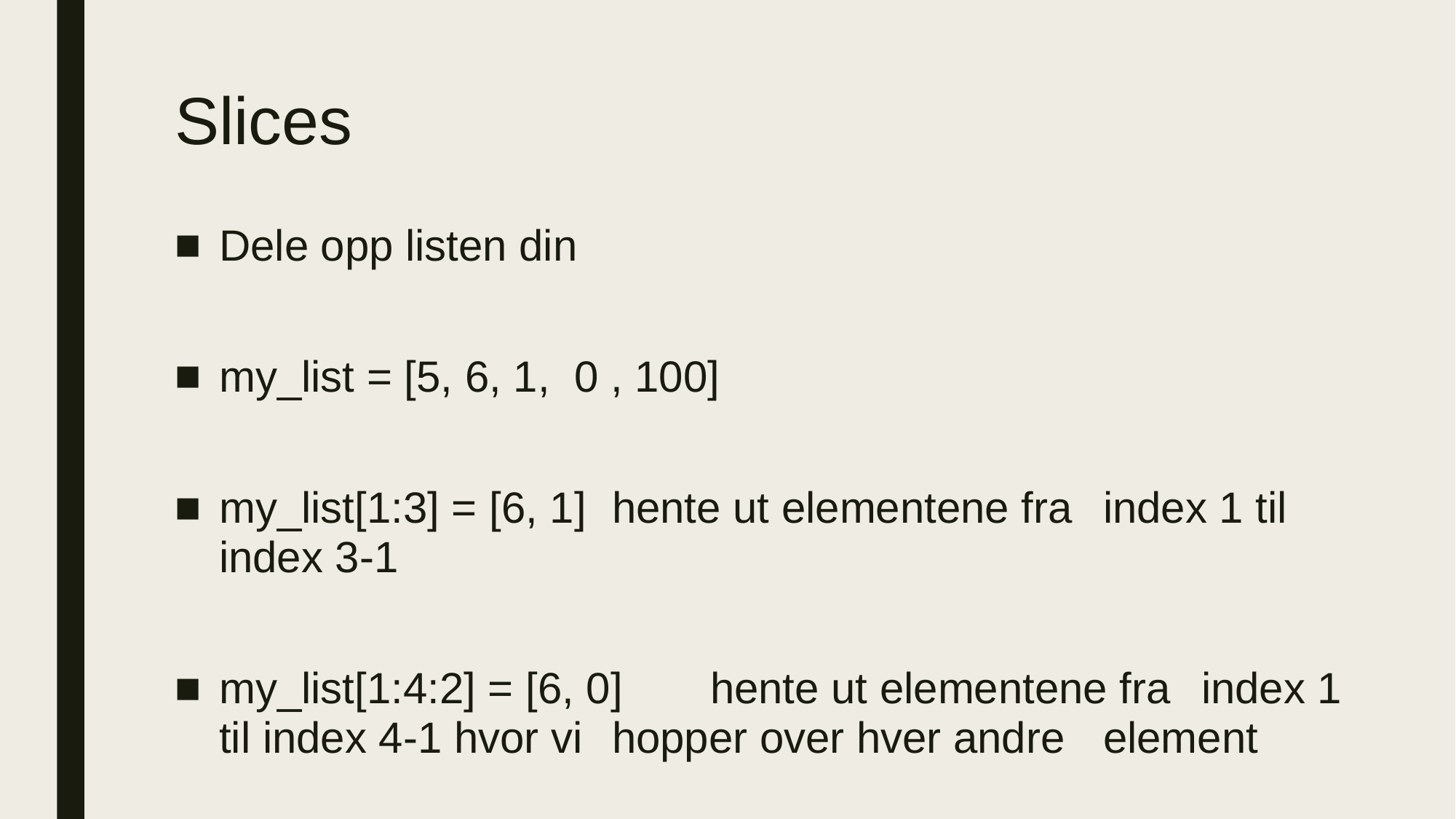

# Slices
Dele opp listen din

my_list = [5, 6, 1,  0 , 100]

my_list[1:3] = [6, 1]			hente ut elementene fra 						index 1 til index 3-1

my_list[1:4:2] = [6, 0]		hente ut elementene fra 						index 1 til index 4-1 hvor vi 						hopper over hver andre 						element